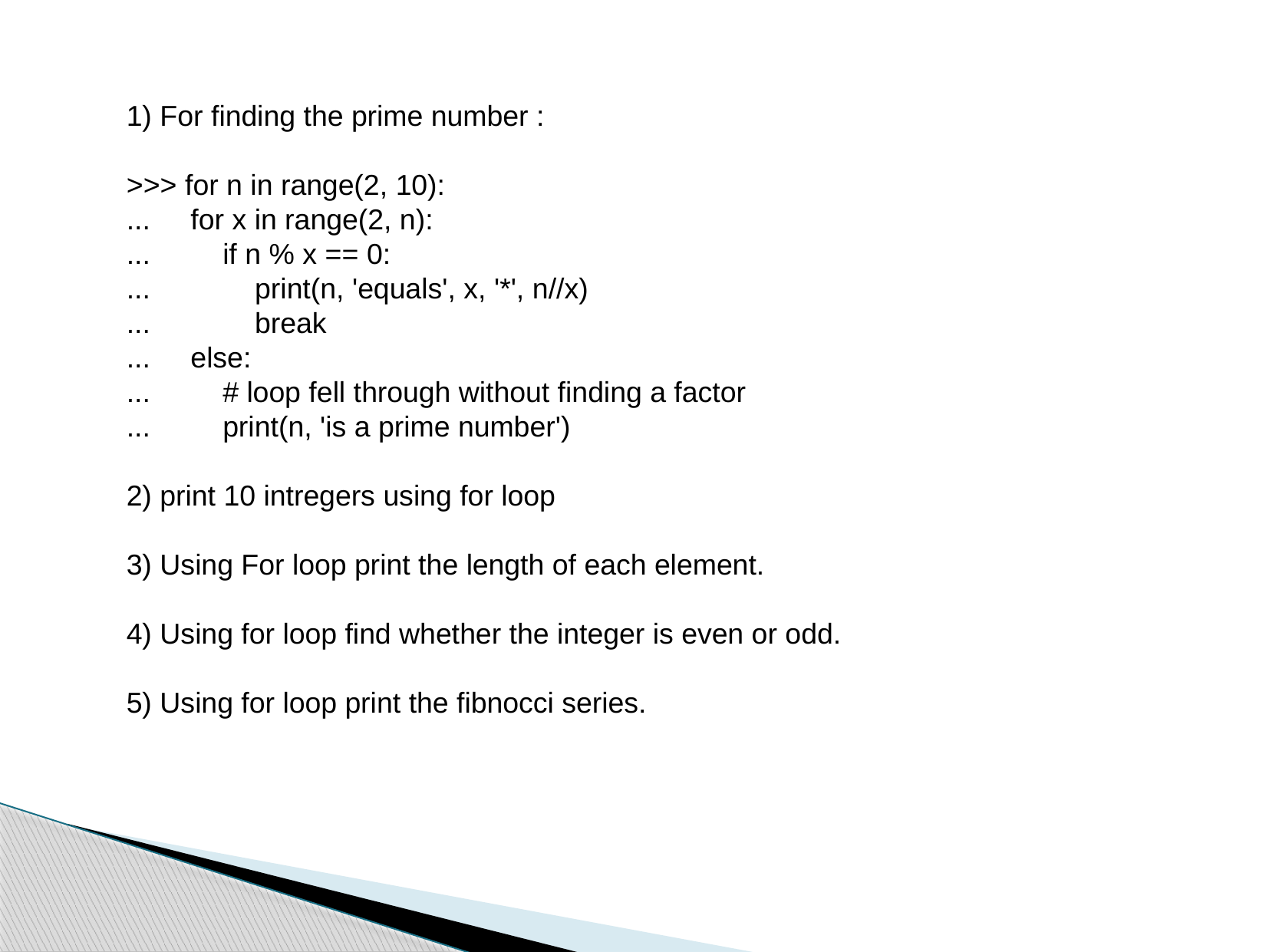

1) For finding the prime number :

>>> for n in range(2, 10):
...     for x in range(2, n):
...         if n % x == 0:
...             print(n, 'equals', x, '*', n//x)
...             break
...     else:
...         # loop fell through without finding a factor
...         print(n, 'is a prime number')

2) print 10 intregers using for loop

3) Using For loop print the length of each element.

4) Using for loop find whether the integer is even or odd.

5) Using for loop print the fibnocci series.